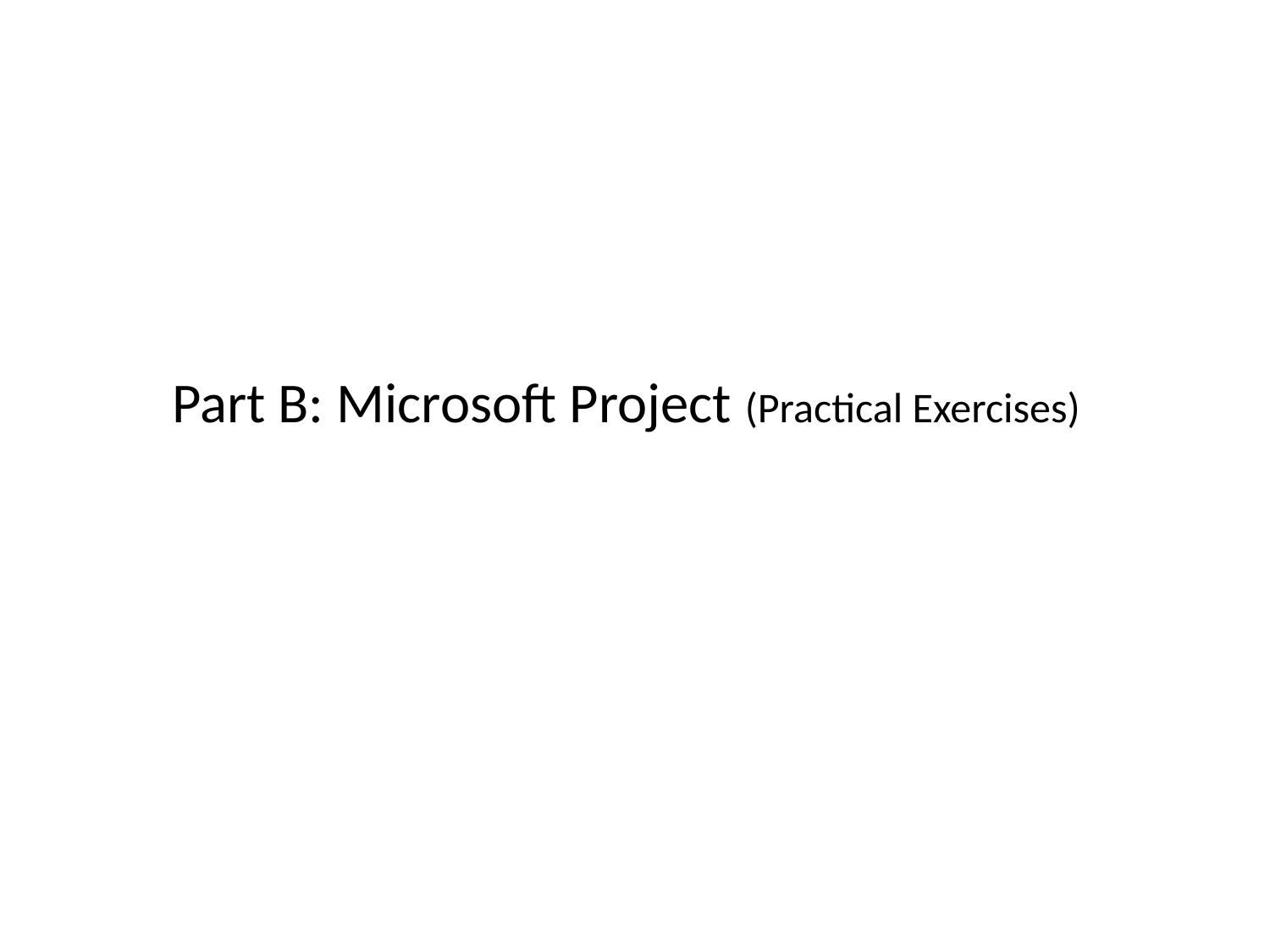

# Part B: Microsoft Project (Practical Exercises)